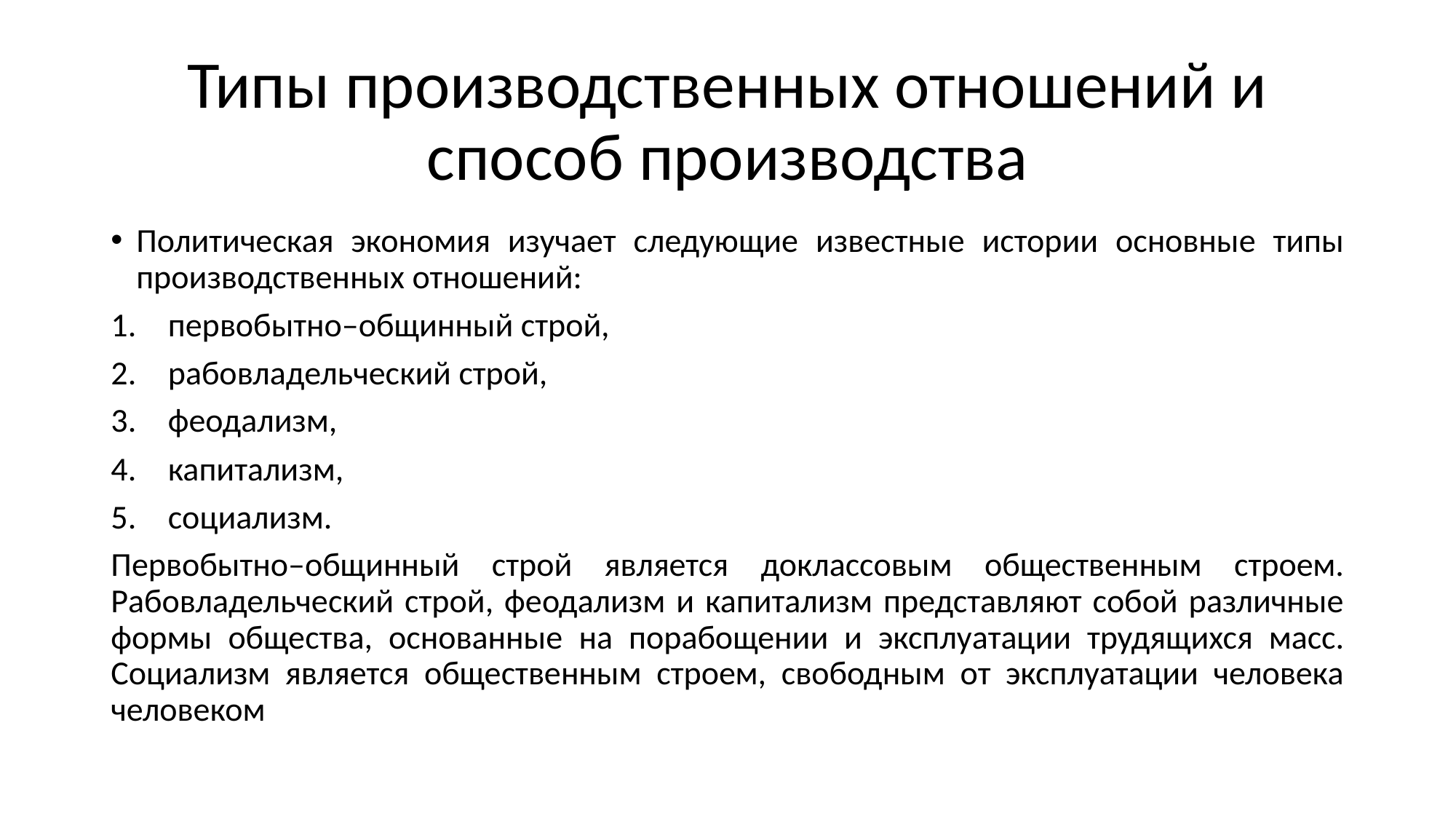

# Типы производственных отношений и способ производства
Политическая экономия изучает следующие известные истории основные типы производственных отношений:
первобытно–общинный строй,
рабовладельческий строй,
феодализм,
капитализм,
социализм.
Первобытно–общинный строй является доклассовым общественным строем. Рабовладельческий строй, феодализм и капитализм представляют собой различные формы общества, основанные на порабощении и эксплуатации трудящихся масс. Социализм является общественным строем, свободным от эксплуатации человека человеком